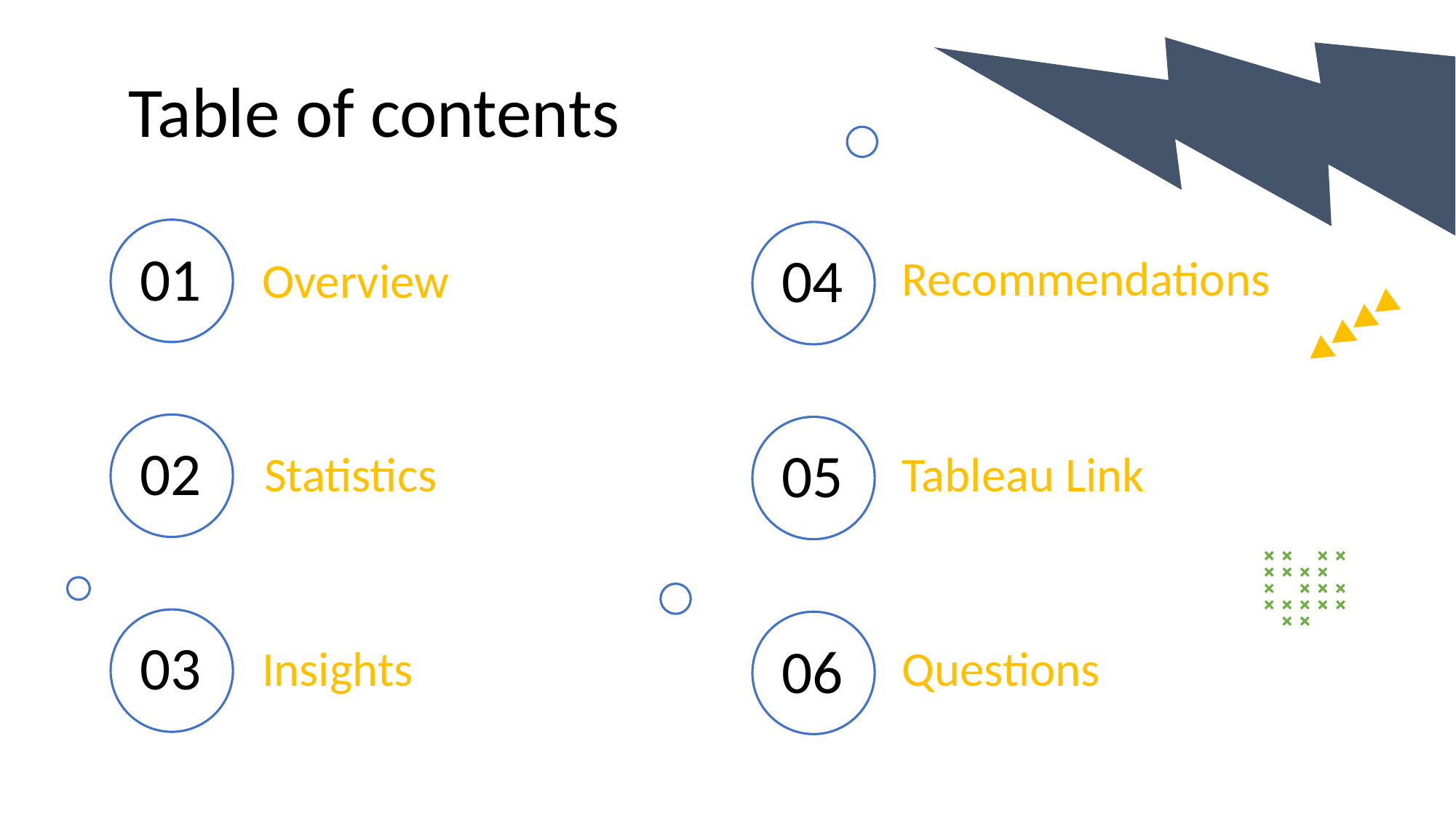

Table of contents

01
04

Recommendations
# Overview
02
05

Statistics
Tableau Link
03
06

Insights
Questions